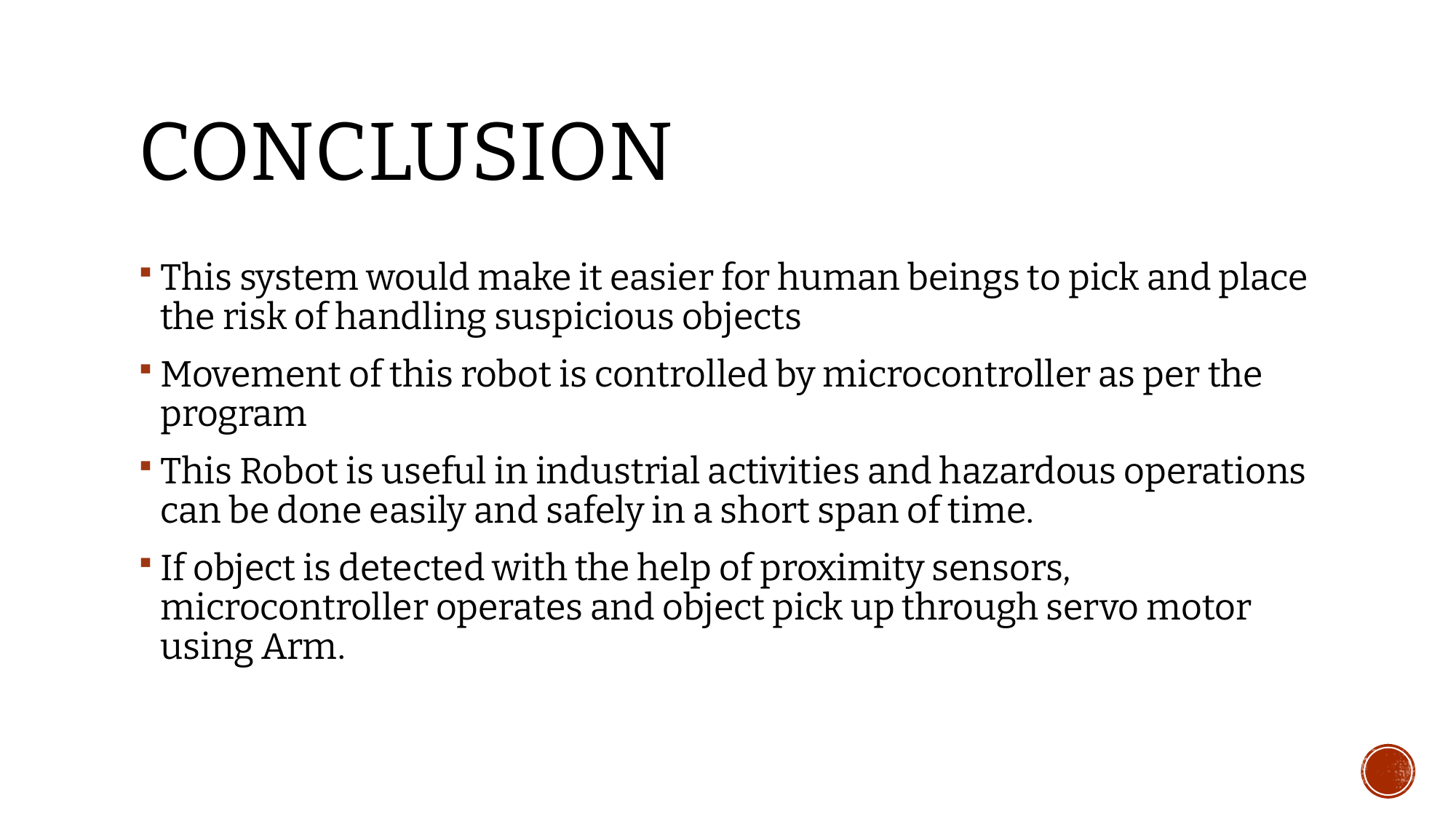

# CONCLUSION
This system would make it easier for human beings to pick and place the risk of handling suspicious objects
Movement of this robot is controlled by microcontroller as per the program
This Robot is useful in industrial activities and hazardous operations can be done easily and safely in a short span of time.
If object is detected with the help of proximity sensors, microcontroller operates and object pick up through servo motor using Arm.